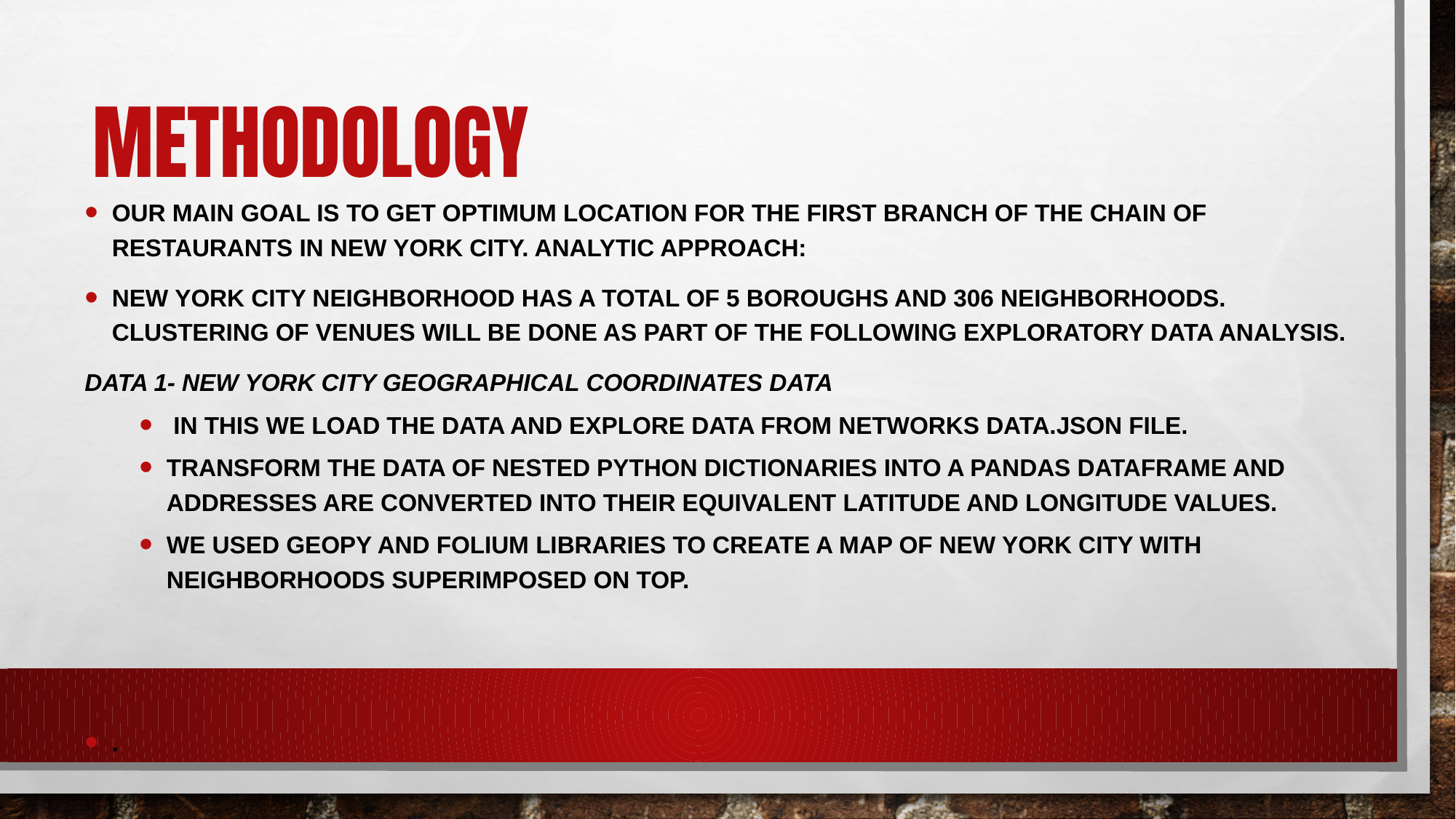

# Methodology
Our main goal is to get optimum location for the first branch of the chain of restaurants in New York City. Analytic Approach:
New York city neighborhood has a total of 5 boroughs and 306 neighborhoods. clustering of venues will be done as part of the following Exploratory data analysis.
Data 1- New York city Geographical Coordinates Data
 In this we load the data and explore data from networks data.json file.
Transform the data of nested python dictionaries into a pandas dataframe and Addresses are converted into their equivalent latitude and longitude values.
We used geopy and folium libraries to create a map of New York city with neighborhoods superimposed on top.

.